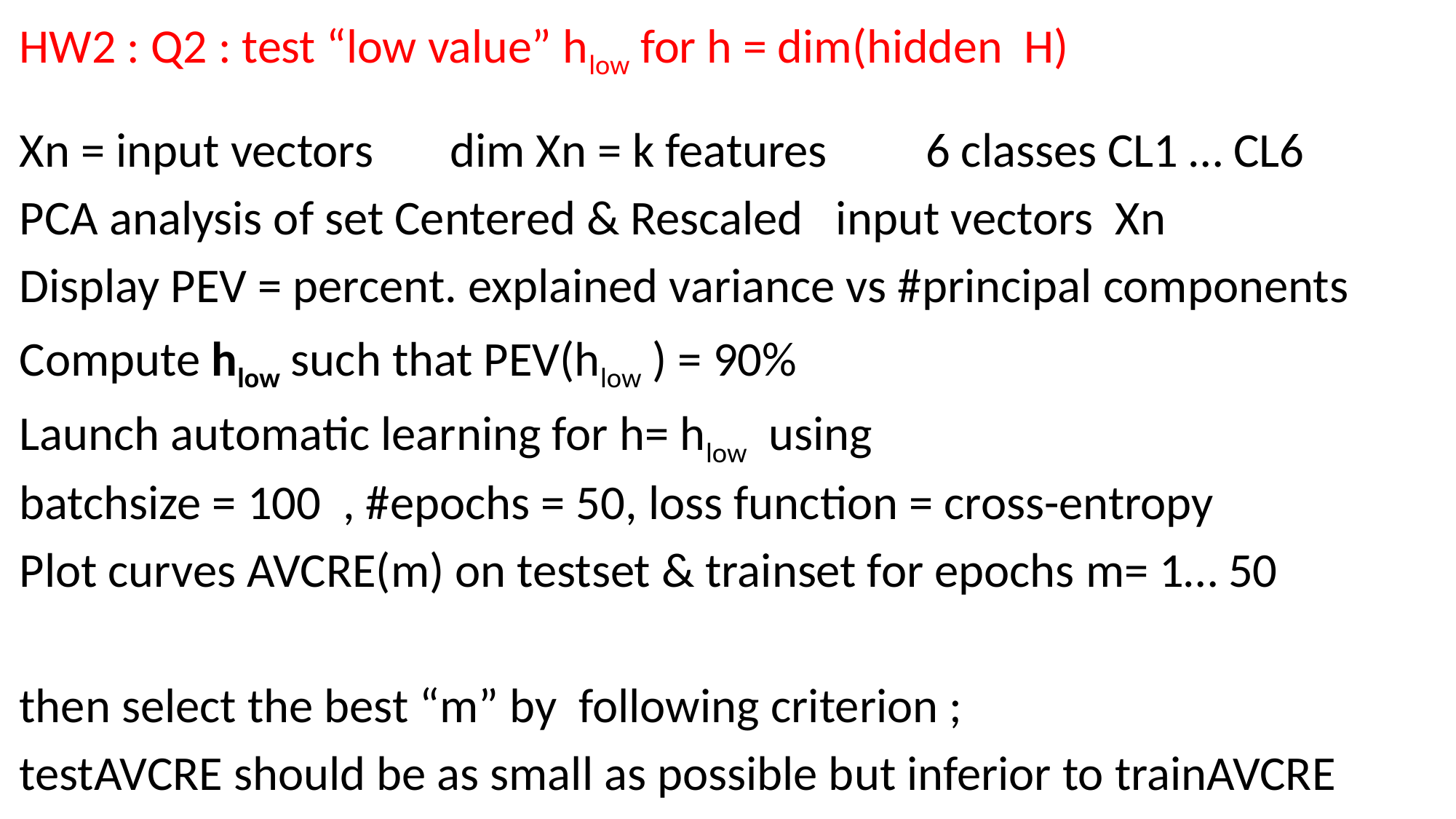

# HW2 : Q2 : test “low value” hlow for h = dim(hidden  H)
Xn = input vectors       dim Xn = k features         6 classes CL1 … CL6
PCA analysis of set Centered & Rescaled   input vectors  Xn
Display PEV = percent. explained variance vs #principal components
Compute hlow such that PEV(hlow ) = 90%
Launch automatic learning for h= hlow  using
batchsize = 100  , #epochs = 50, loss function = cross-entropy
Plot curves AVCRE(m) on testset & trainset for epochs m= 1… 50

then select the best “m” by  following criterion ;
testAVCRE should be as small as possible but inferior to trainAVCRE